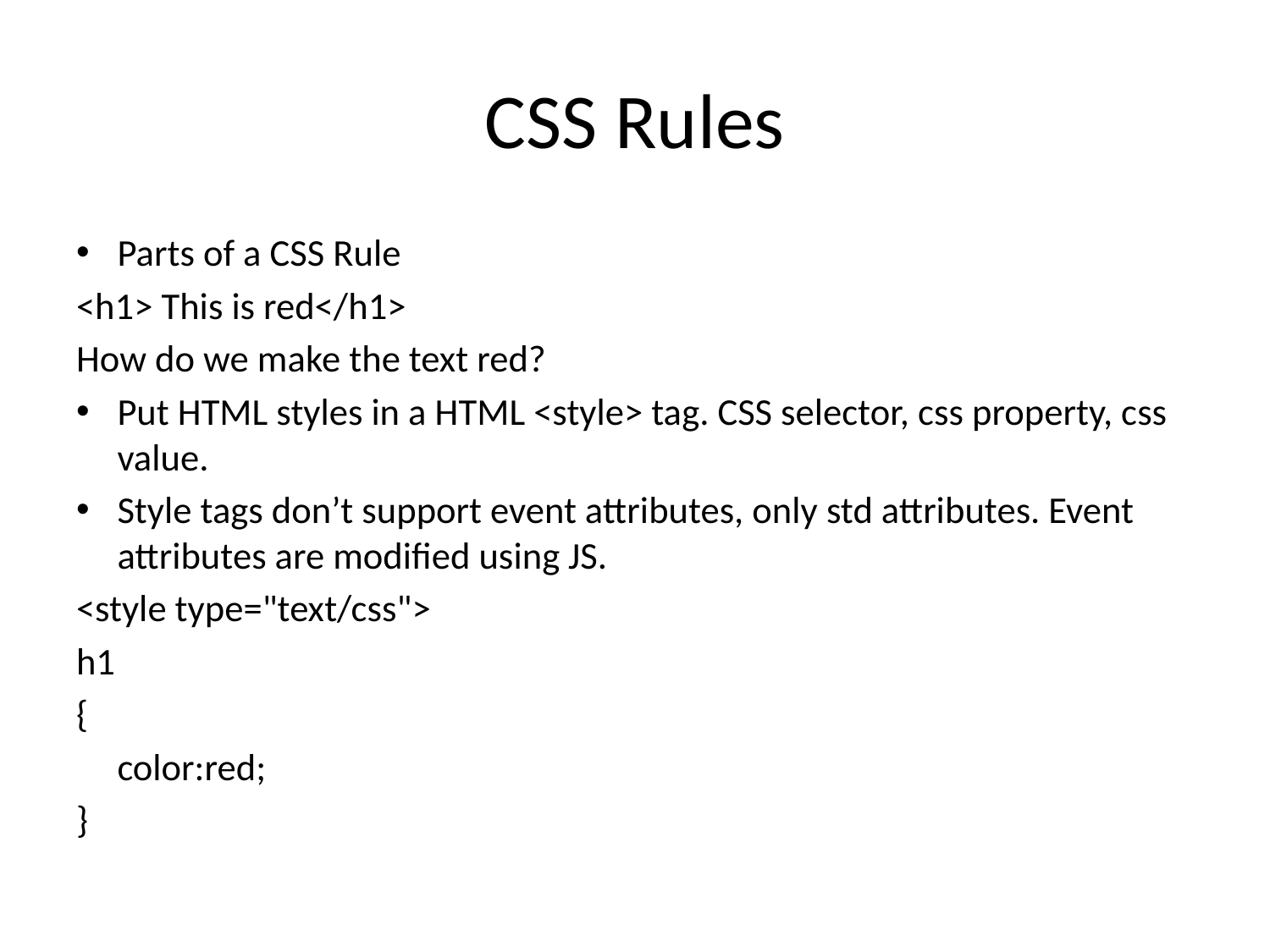

# CSS Rules
Parts of a CSS Rule
<h1> This is red</h1>
How do we make the text red?
Put HTML styles in a HTML <style> tag. CSS selector, css property, css value.
Style tags don’t support event attributes, only std attributes. Event attributes are modified using JS.
<style type="text/css">
h1
{
	color:red;
}